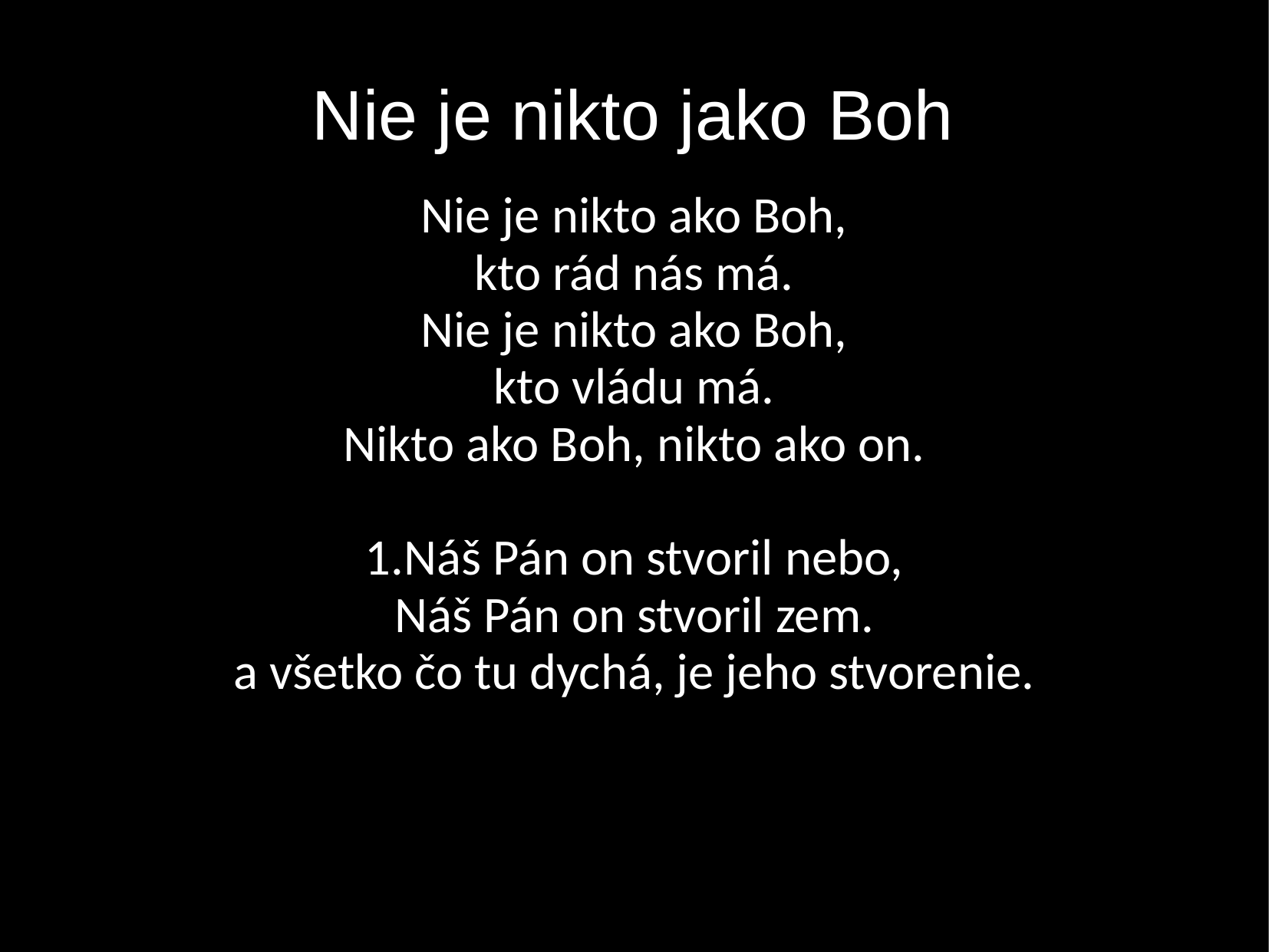

Nie je nikto jako Boh
Nie je nikto ako Boh,
kto rád nás má.
Nie je nikto ako Boh,
kto vládu má.
Nikto ako Boh, nikto ako on.

1.Náš Pán on stvoril nebo,
Náš Pán on stvoril zem.
a všetko čo tu dychá, je jeho stvorenie.